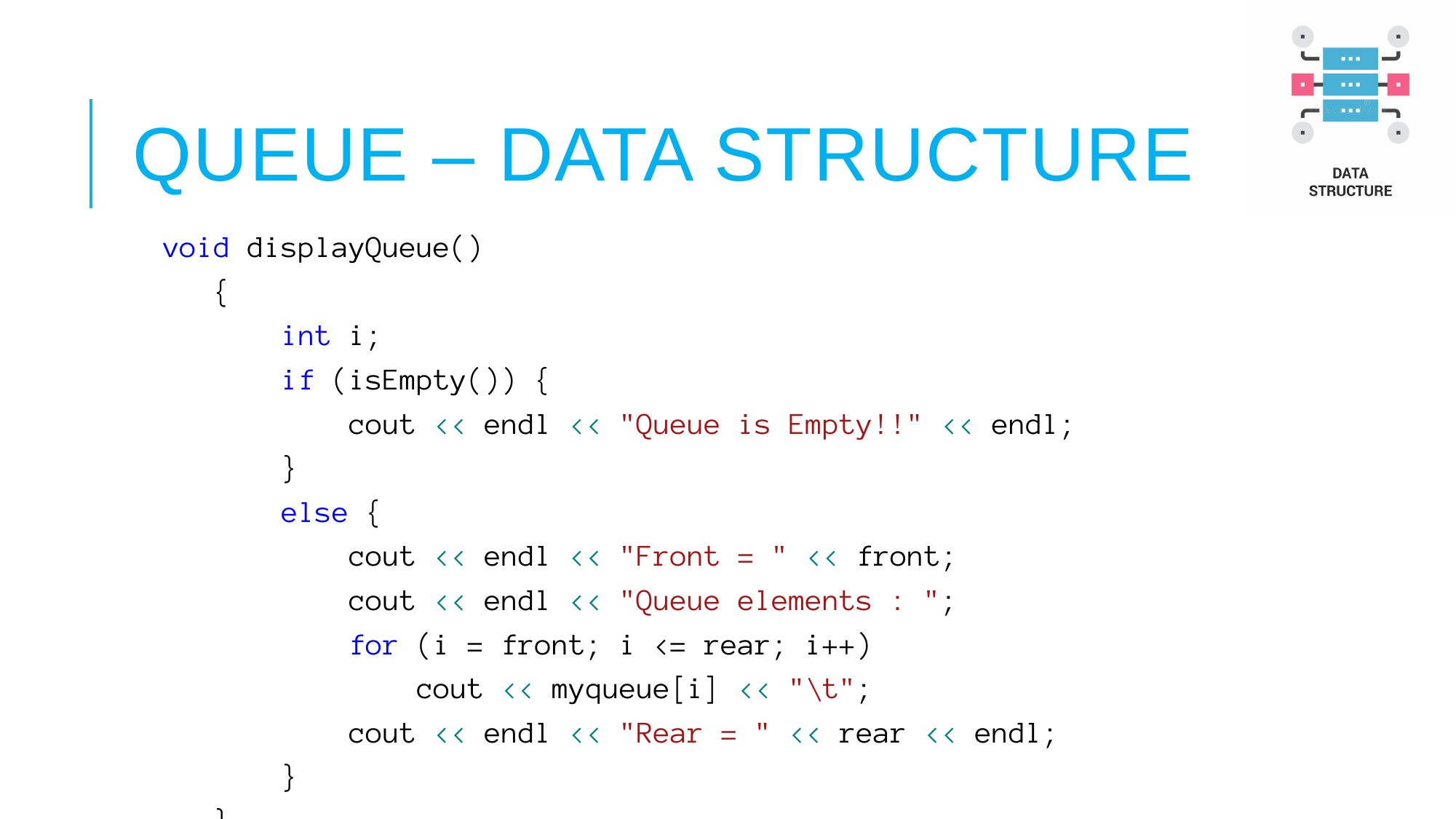

# Queue – DATA STRUCTURE
 void displayQueue()
    {
        int i;
        if (isEmpty()) {
            cout << endl << "Queue is Empty!!" << endl;
        }
        else {
            cout << endl << "Front = " << front;
            cout << endl << "Queue elements : ";
            for (i = front; i <= rear; i++)
                cout << myqueue[i] << "\t";
            cout << endl << "Rear = " << rear << endl;
        }
    }